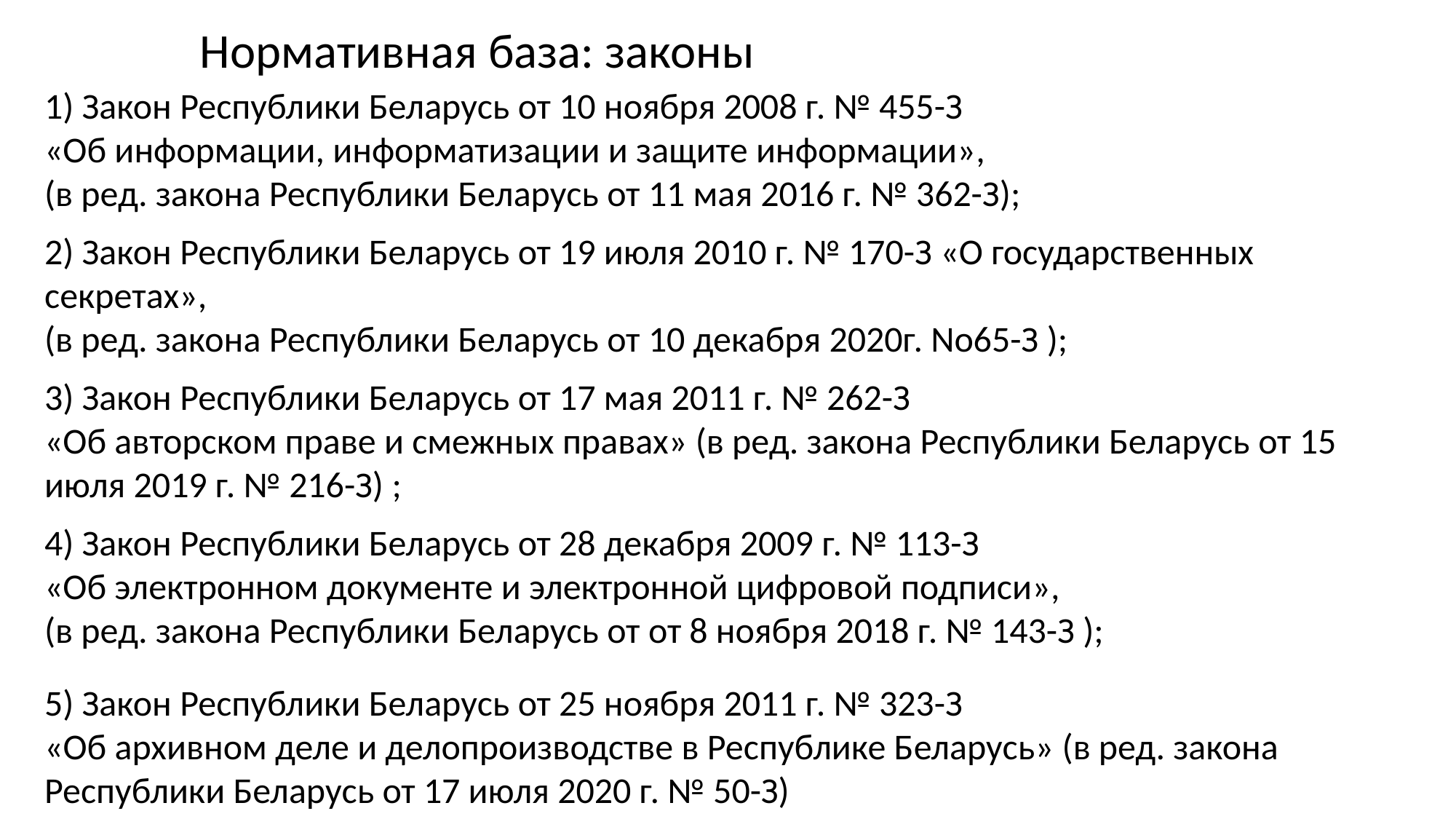

Нормативная база: законы
1) Закон Республики Беларусь от 10 ноября 2008 г. № 455-З
«Об информации, информатизации и защите информации»,
(в ред. закона Республики Беларусь от 11 мая 2016 г. № 362-З);

2) Закон Республики Беларусь от 19 июля 2010 г. № 170-З «О государственных секретах»,
(в ред. закона Республики Беларусь от 10 декабря 2020г. No65-З );

3) Закон Республики Беларусь от 17 мая 2011 г. № 262-З
«Об авторском праве и смежных правах» (в ред. закона Республики Беларусь от 15 июля 2019 г. № 216-З) ;

4) Закон Республики Беларусь от 28 декабря 2009 г. № 113-З
«Об электронном документе и электронной цифровой подписи»,
(в ред. закона Республики Беларусь от от 8 ноября 2018 г. № 143-З );

5) Закон Республики Беларусь от 25 ноября 2011 г. № 323-З
«Об архивном деле и делопроизводстве в Республике Беларусь» (в ред. закона Республики Беларусь от 17 июля 2020 г. № 50-З)